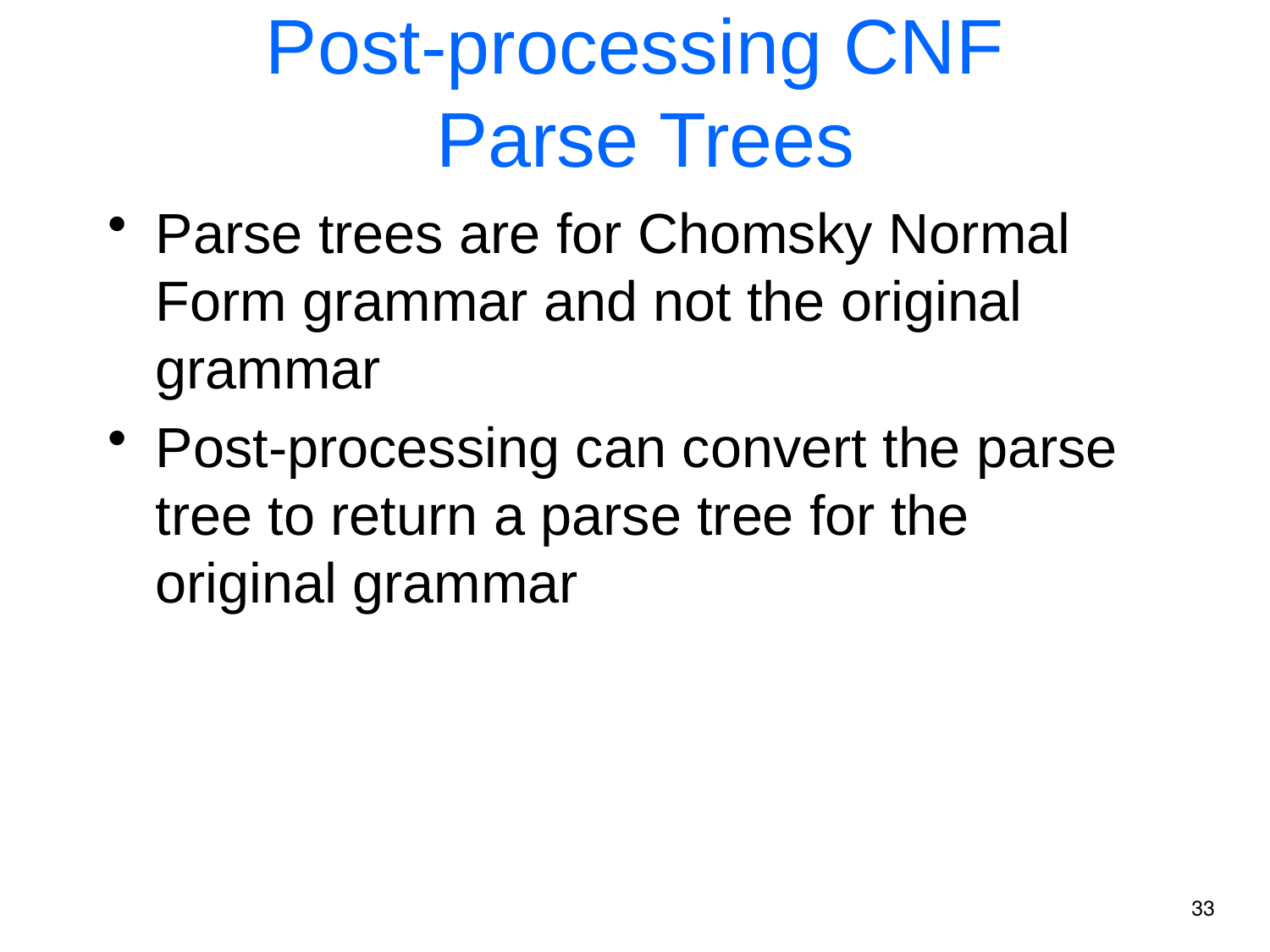

Post-processing CNF
 Parse Trees
Parse trees are for Chomsky Normal Form grammar and not the original grammar
Post-processing can convert the parse tree to return a parse tree for the original grammar
33